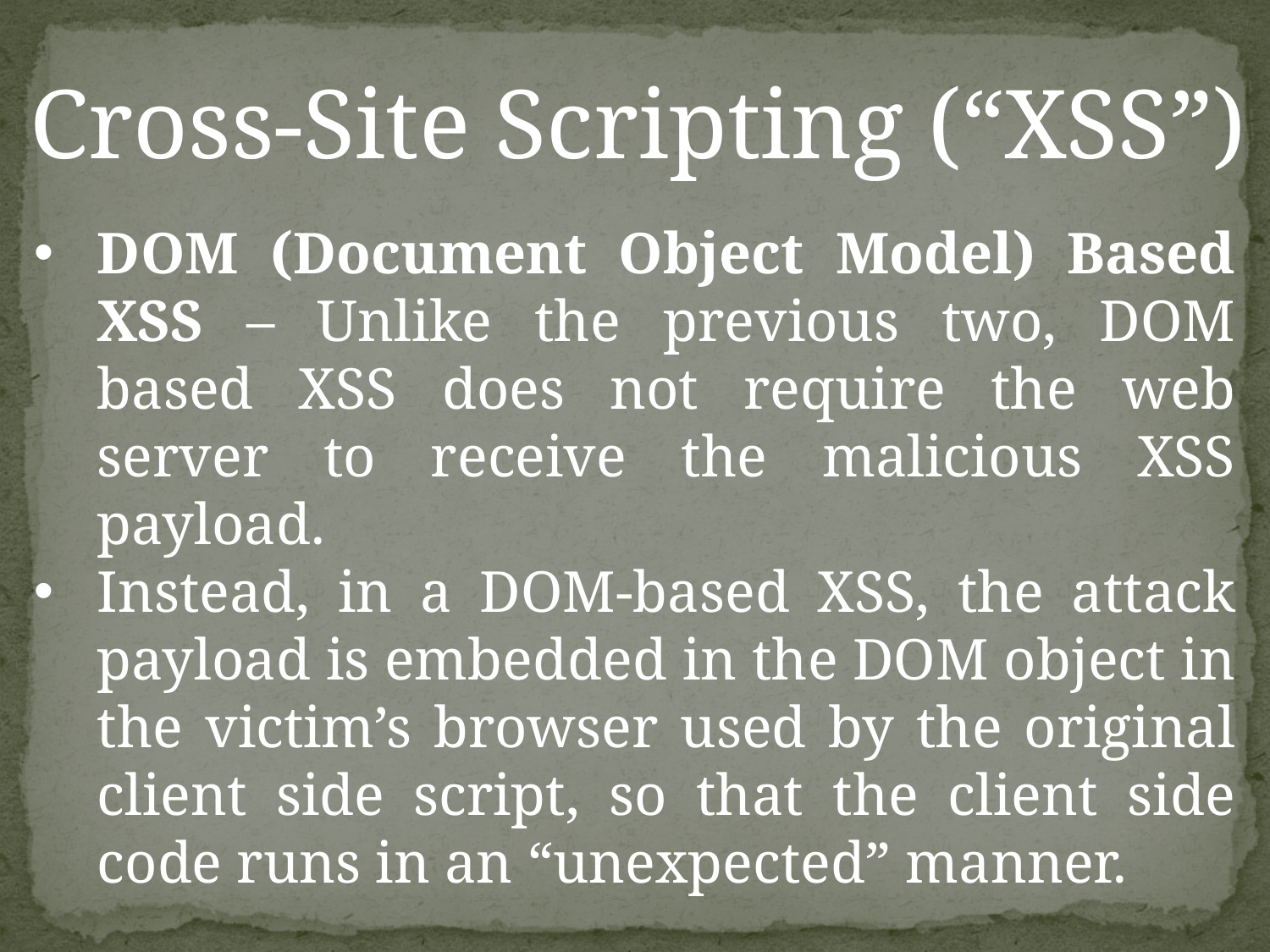

Cross-Site Scripting (“XSS”)
DOM (Document Object Model) Based XSS – Unlike the previous two, DOM based XSS does not require the web server to receive the malicious XSS payload.
Instead, in a DOM-based XSS, the attack payload is embedded in the DOM object in the victim’s browser used by the original client side script, so that the client side code runs in an “unexpected” manner.